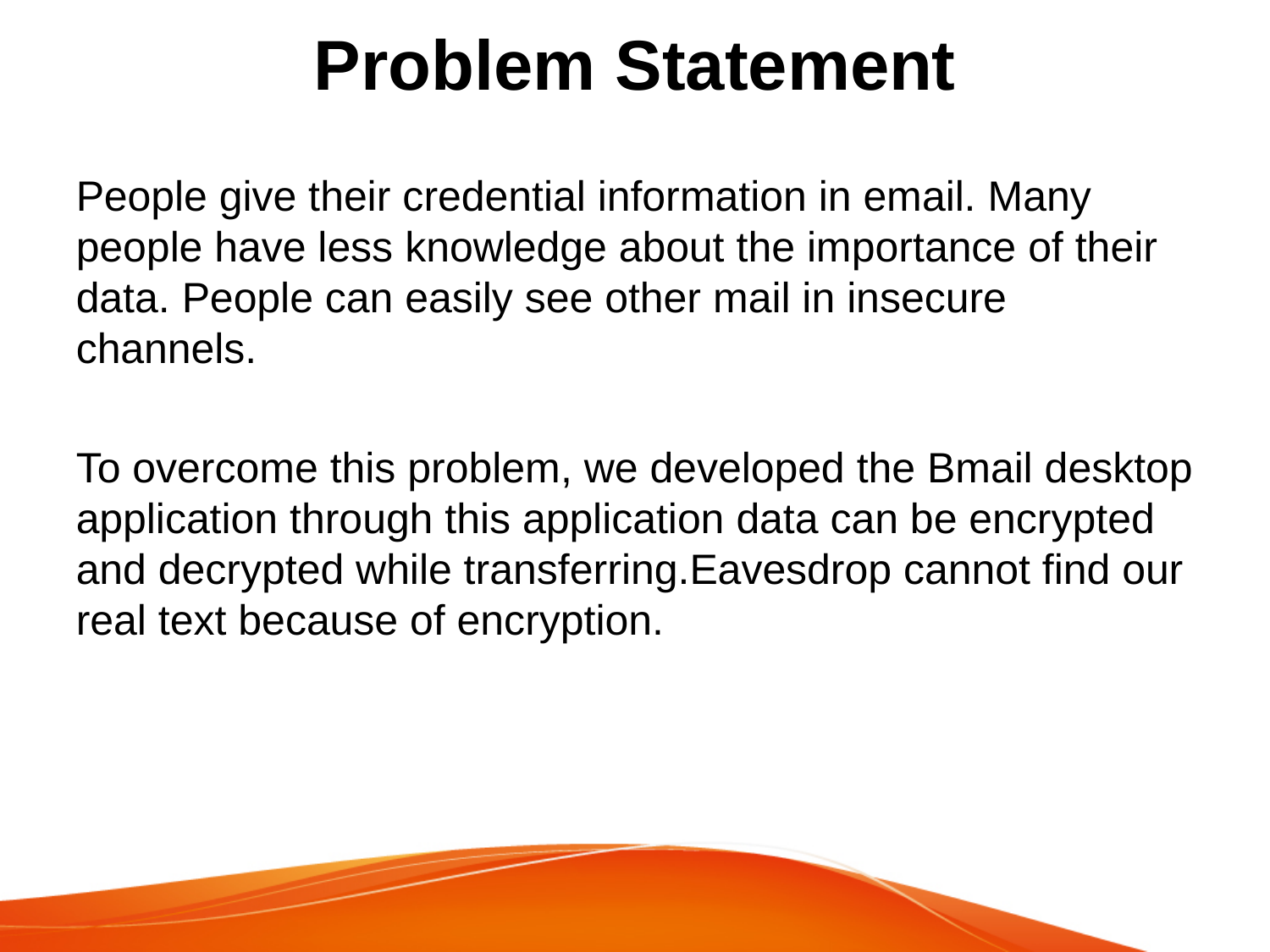

# Problem Statement
People give their credential information in email. Many people have less knowledge about the importance of their data. People can easily see other mail in insecure channels.

To overcome this problem, we developed the Bmail desktop application through this application data can be encrypted and decrypted while transferring.Eavesdrop cannot find our real text because of encryption.